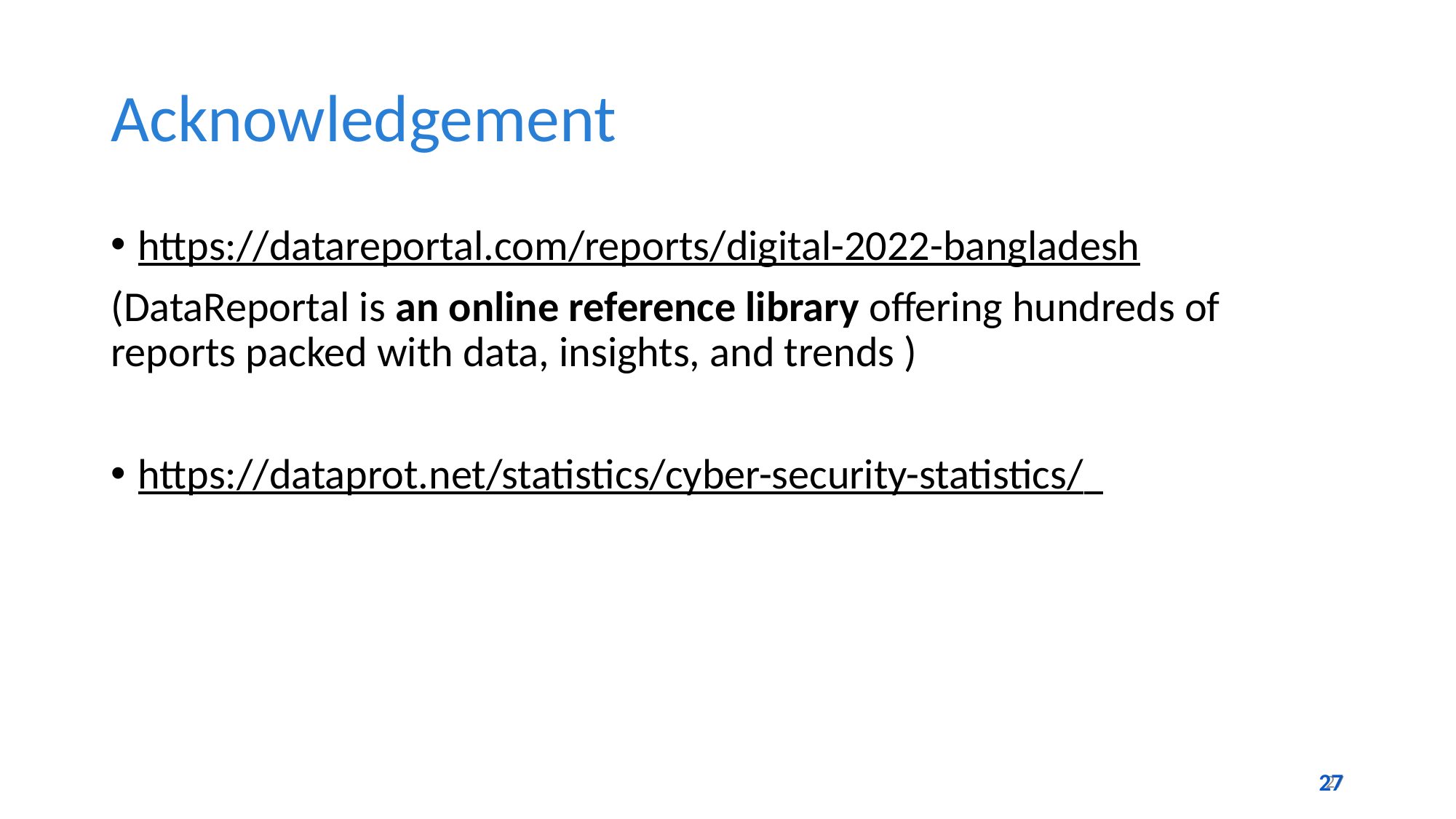

# Acknowledgement
https://datareportal.com/reports/digital-2022-bangladesh
(DataReportal is an online reference library offering hundreds of reports packed with data, insights, and trends )

https://dataprot.net/statistics/cyber-security-statistics/
27
27